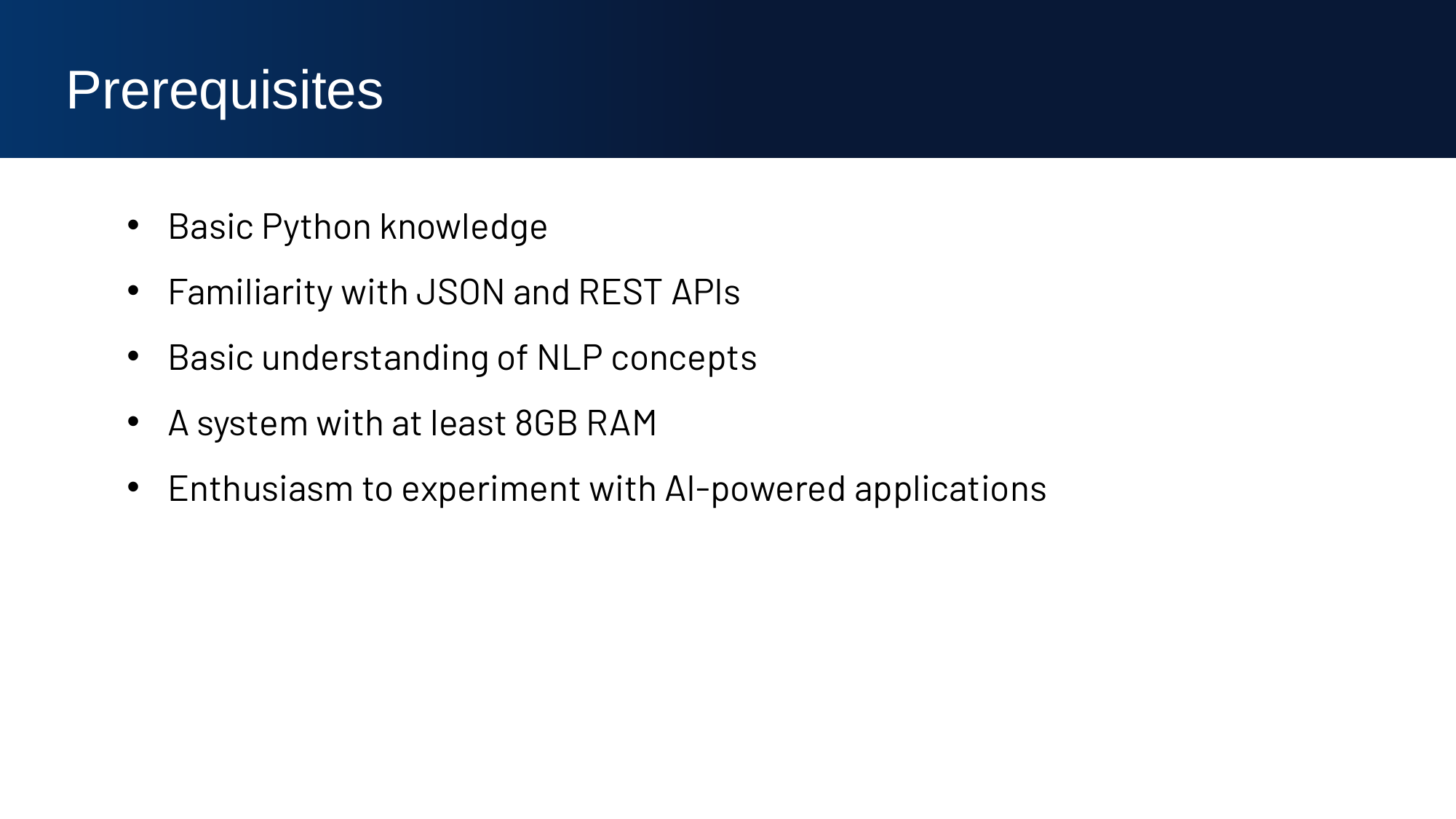

Prerequisites

Basic Python knowledge
Familiarity with JSON and REST APIs
Basic understanding of NLP concepts
A system with at least 8GB RAM
Enthusiasm to experiment with AI-powered applications